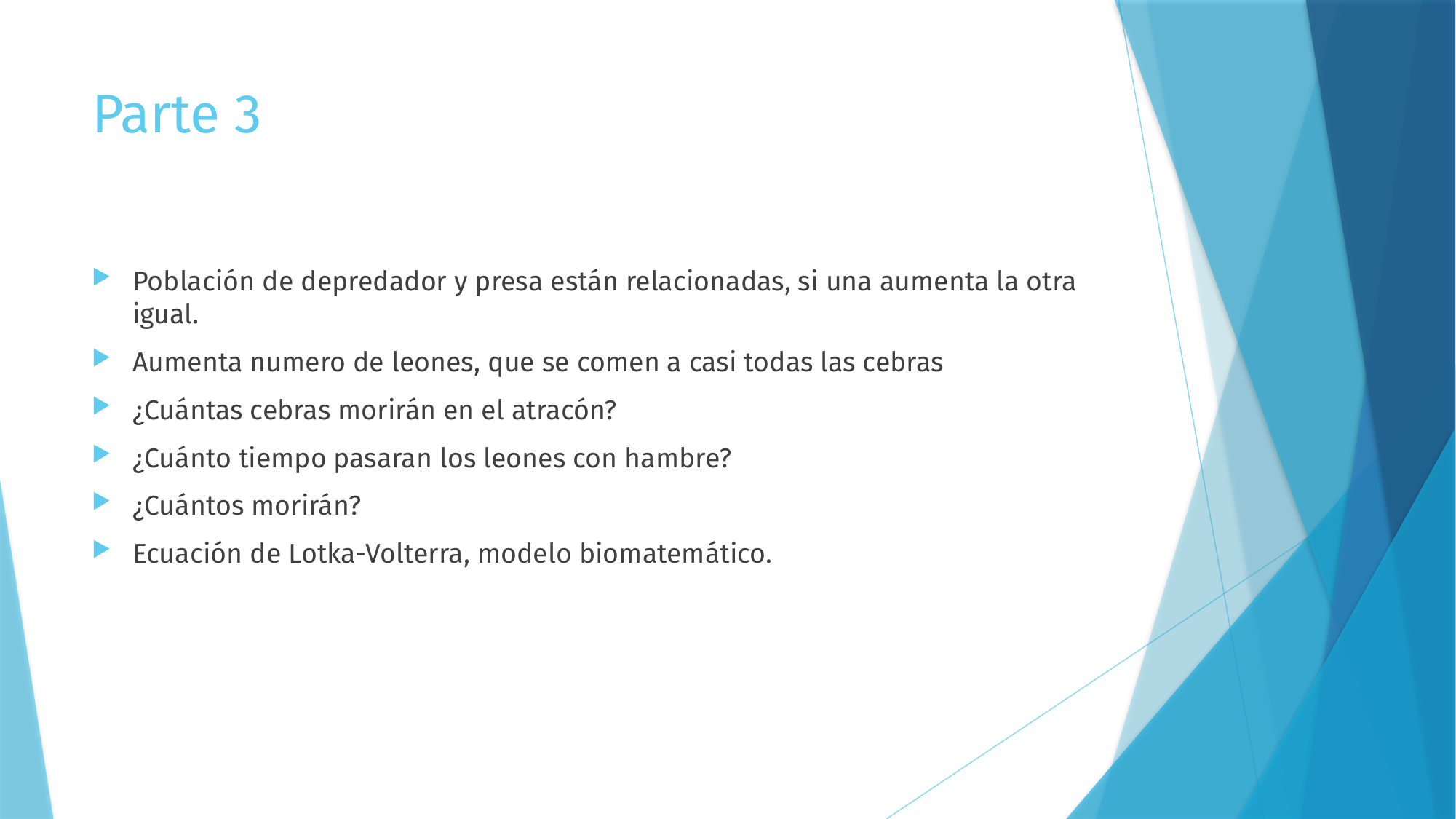

# Parte 3
Población de depredador y presa están relacionadas, si una aumenta la otra igual.
Aumenta numero de leones, que se comen a casi todas las cebras
¿Cuántas cebras morirán en el atracón?
¿Cuánto tiempo pasaran los leones con hambre?
¿Cuántos morirán?
Ecuación de Lotka-Volterra, modelo biomatemático.